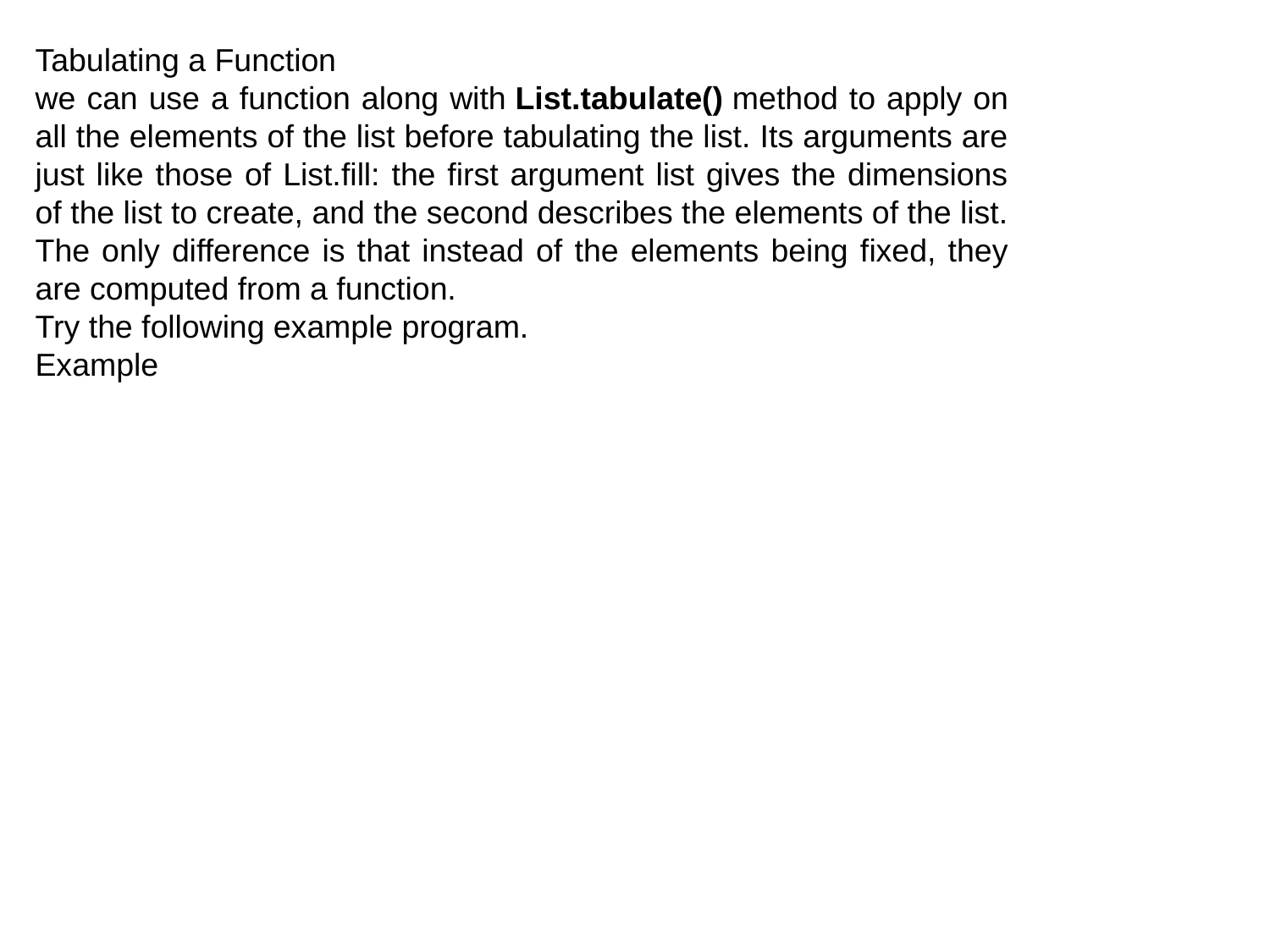

Tabulating a Function
we can use a function along with List.tabulate() method to apply on all the elements of the list before tabulating the list. Its arguments are just like those of List.fill: the first argument list gives the dimensions of the list to create, and the second describes the elements of the list. The only difference is that instead of the elements being fixed, they are computed from a function.
Try the following example program.
Example